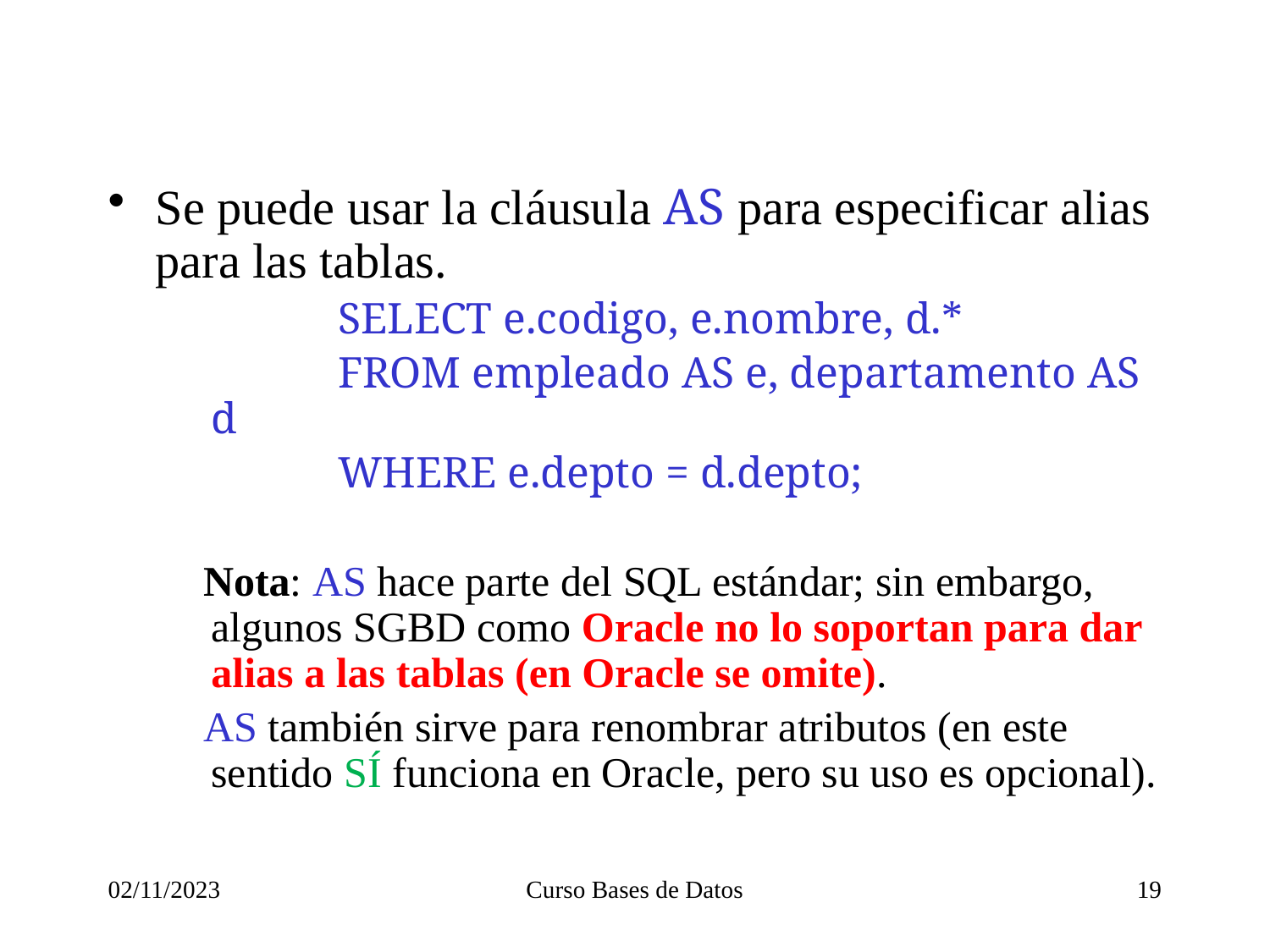

Se puede usar la cláusula AS para especificar alias para las tablas.
		SELECT e.codigo, e.nombre, d.*
		FROM empleado AS e, departamento AS d
		WHERE e.depto = d.depto;

   Nota: AS hace parte del SQL estándar; sin embargo, algunos SGBD como Oracle no lo soportan para dar alias a las tablas (en Oracle se omite).
   AS también sirve para renombrar atributos (en este sentido SÍ funciona en Oracle, pero su uso es opcional).

02/11/2023
Curso Bases de Datos
19